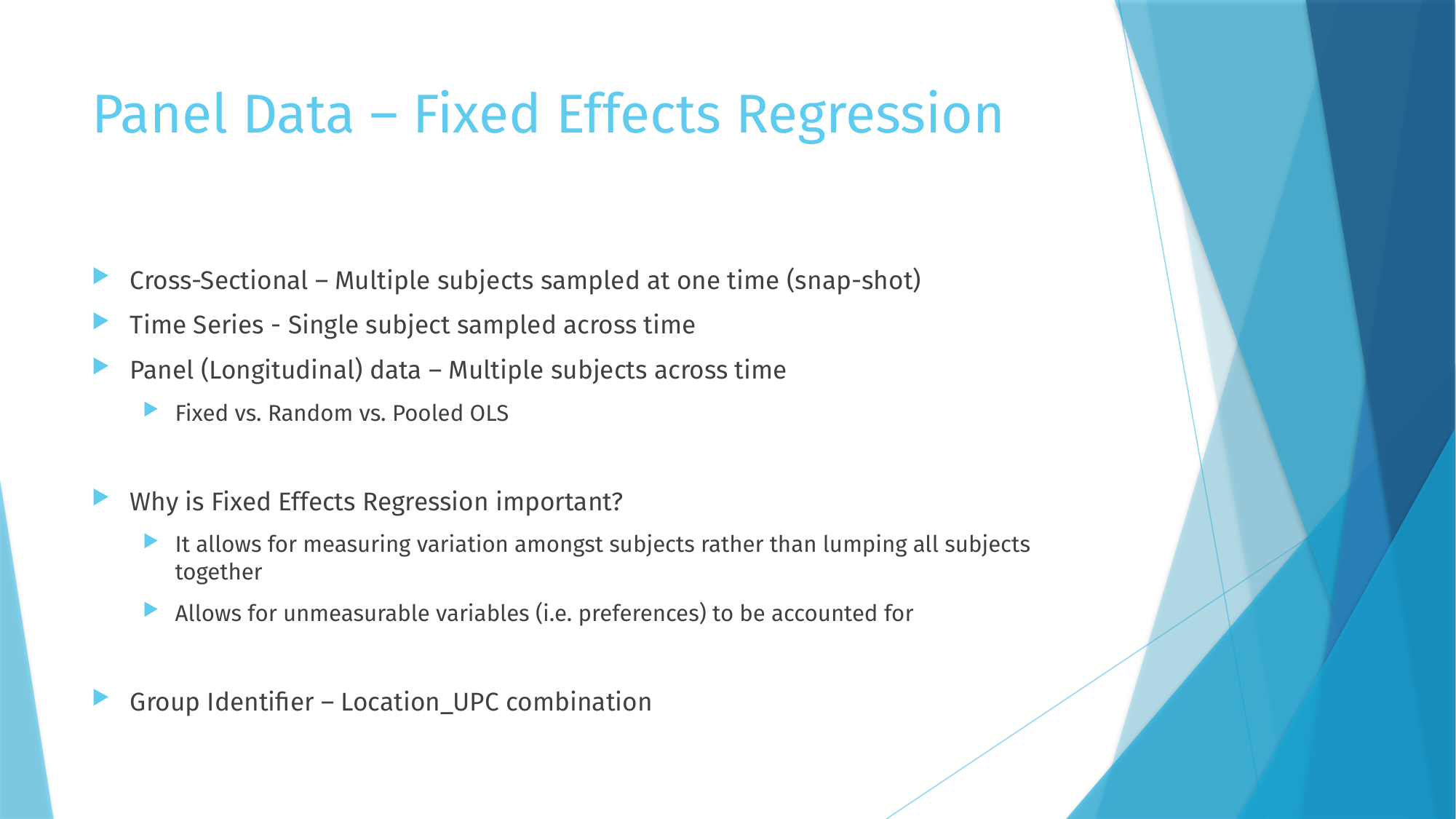

# Panel Data – Fixed Effects Regression
Cross-Sectional – Multiple subjects sampled at one time (snap-shot)
Time Series - Single subject sampled across time
Panel (Longitudinal) data – Multiple subjects across time
Fixed vs. Random vs. Pooled OLS

Why is Fixed Effects Regression important?
It allows for measuring variation amongst subjects rather than lumping all subjects together
Allows for unmeasurable variables (i.e. preferences) to be accounted for

Group Identifier – Location_UPC combination